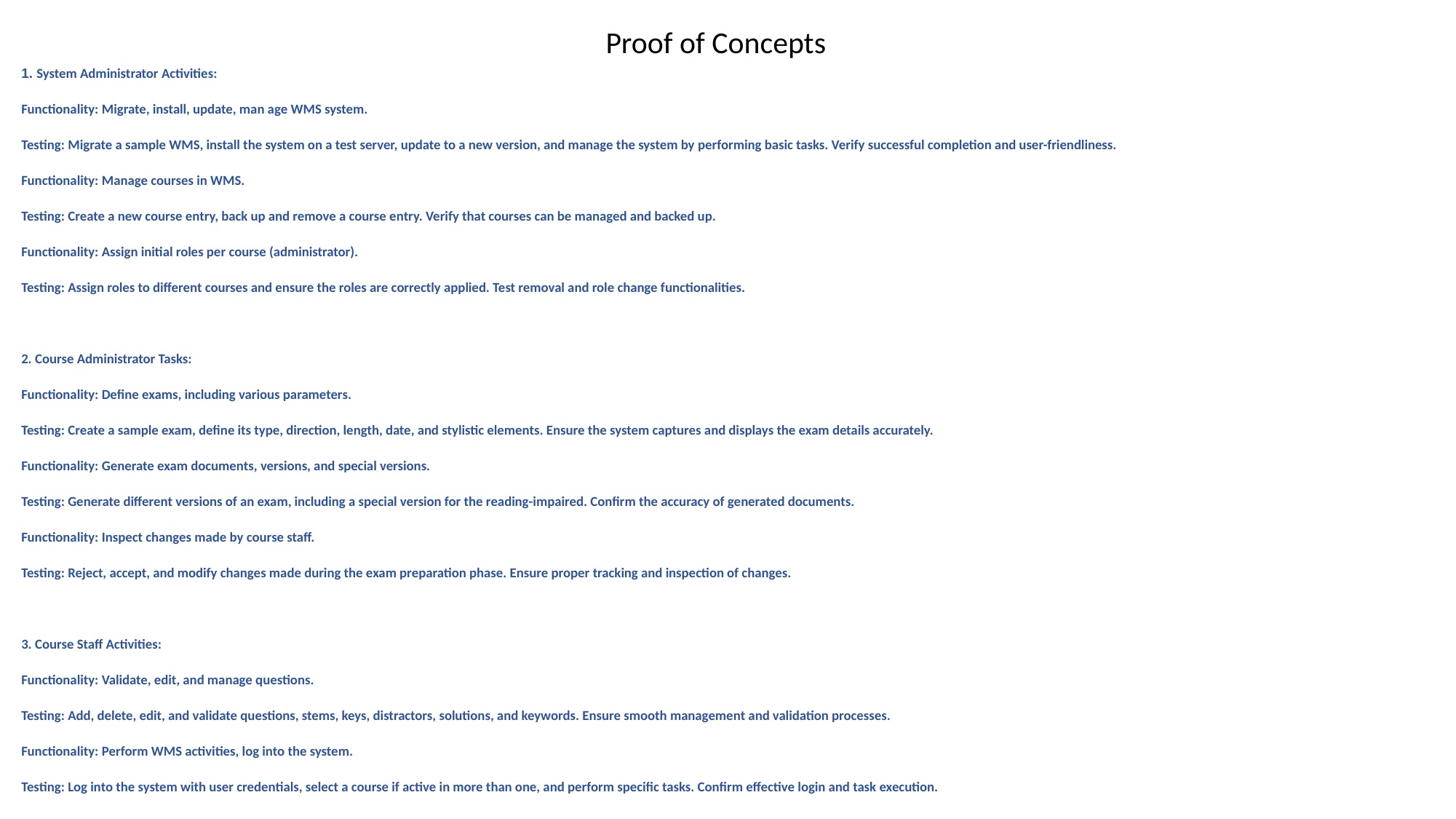

# Proof of Concepts
1. System Administrator Activities:
Functionality: Migrate, install, update, man age WMS system.
Testing: Migrate a sample WMS, install the system on a test server, update to a new version, and manage the system by performing basic tasks. Verify successful completion and user-friendliness.
Functionality: Manage courses in WMS.
Testing: Create a new course entry, back up and remove a course entry. Verify that courses can be managed and backed up.
Functionality: Assign initial roles per course (administrator).
Testing: Assign roles to different courses and ensure the roles are correctly applied. Test removal and role change functionalities.

2. Course Administrator Tasks:
Functionality: Define exams, including various parameters.
Testing: Create a sample exam, define its type, direction, length, date, and stylistic elements. Ensure the system captures and displays the exam details accurately.
Functionality: Generate exam documents, versions, and special versions.
Testing: Generate different versions of an exam, including a special version for the reading-impaired. Confirm the accuracy of generated documents.
Functionality: Inspect changes made by course staff.
Testing: Reject, accept, and modify changes made during the exam preparation phase. Ensure proper tracking and inspection of changes.

3. Course Staff Activities:
Functionality: Validate, edit, and manage questions.
Testing: Add, delete, edit, and validate questions, stems, keys, distractors, solutions, and keywords. Ensure smooth management and validation processes.
Functionality: Perform WMS activities, log into the system.
Testing: Log into the system with user credentials, select a course if active in more than one, and perform specific tasks. Confirm effective login and task execution.